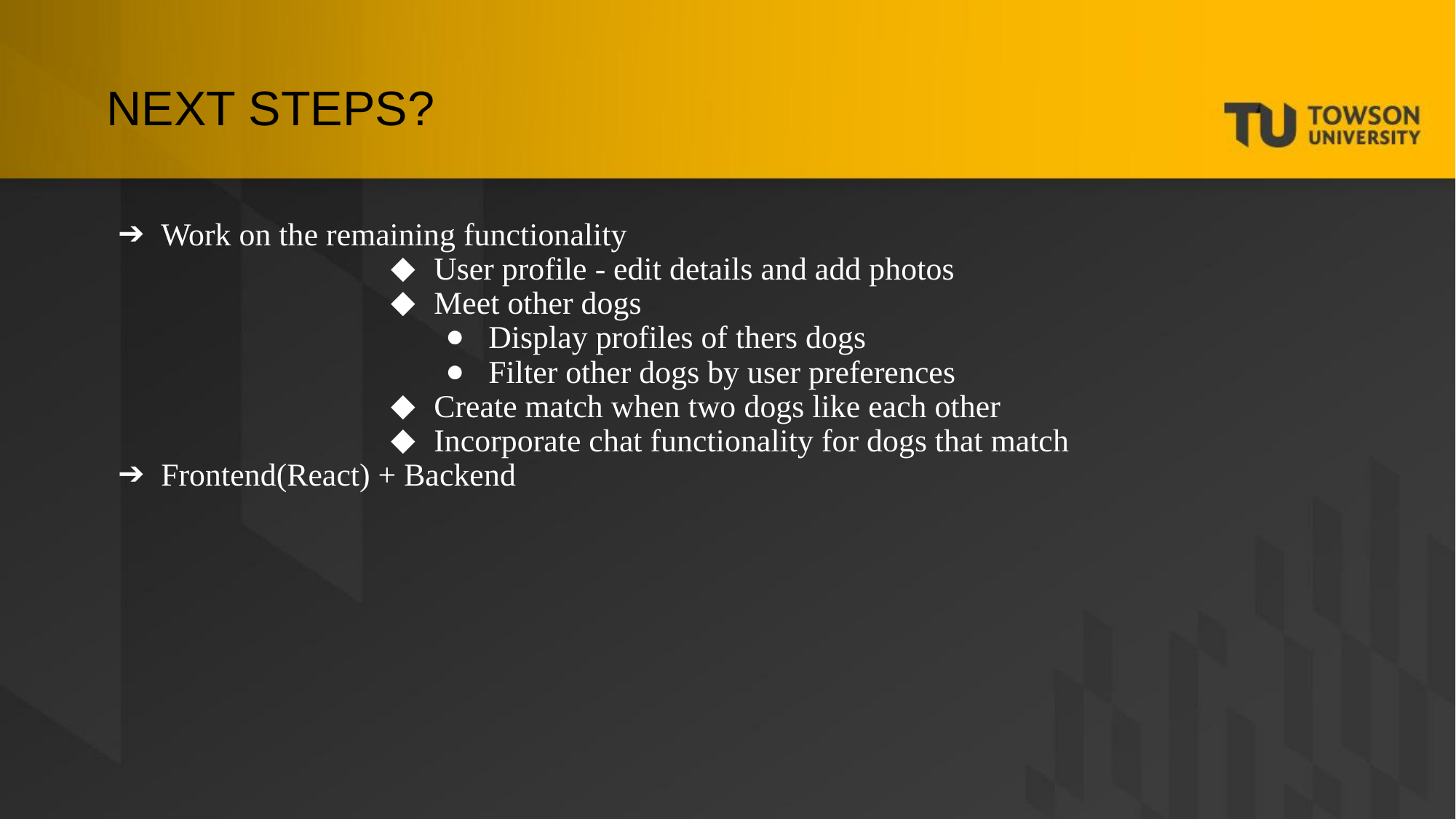

# NEXT STEPS?
Work on the remaining functionality
User profile - edit details and add photos
Meet other dogs
Display profiles of thers dogs
Filter other dogs by user preferences
Create match when two dogs like each other
Incorporate chat functionality for dogs that match
Frontend(React) + Backend